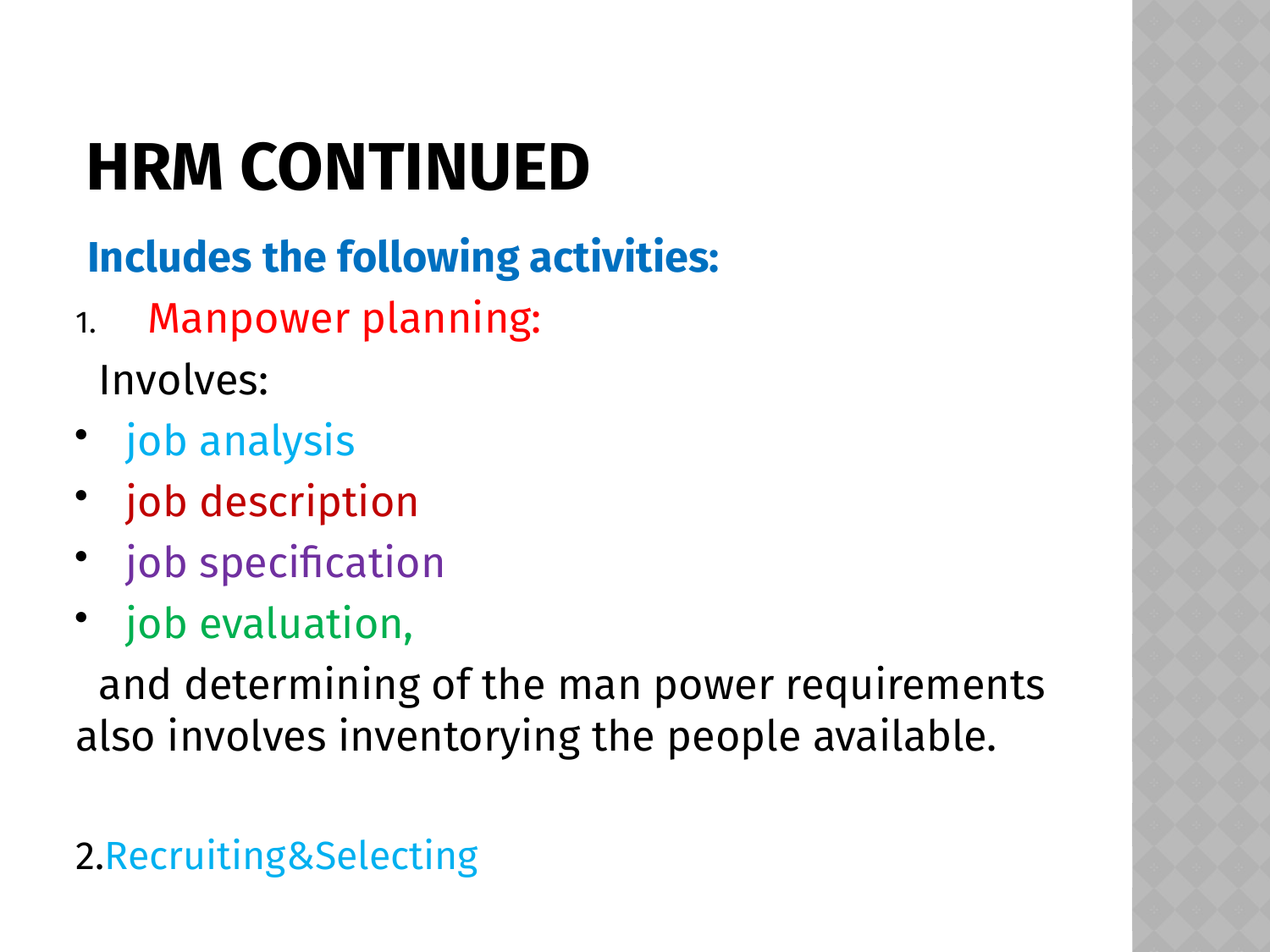

# HRM continued
 Includes the following activities:
Manpower planning:
  Involves:
 job analysis
 job description
 job specification
 job evaluation,
  and determining of the man power requirements also involves inventorying the people available.

2.Recruiting&Selecting